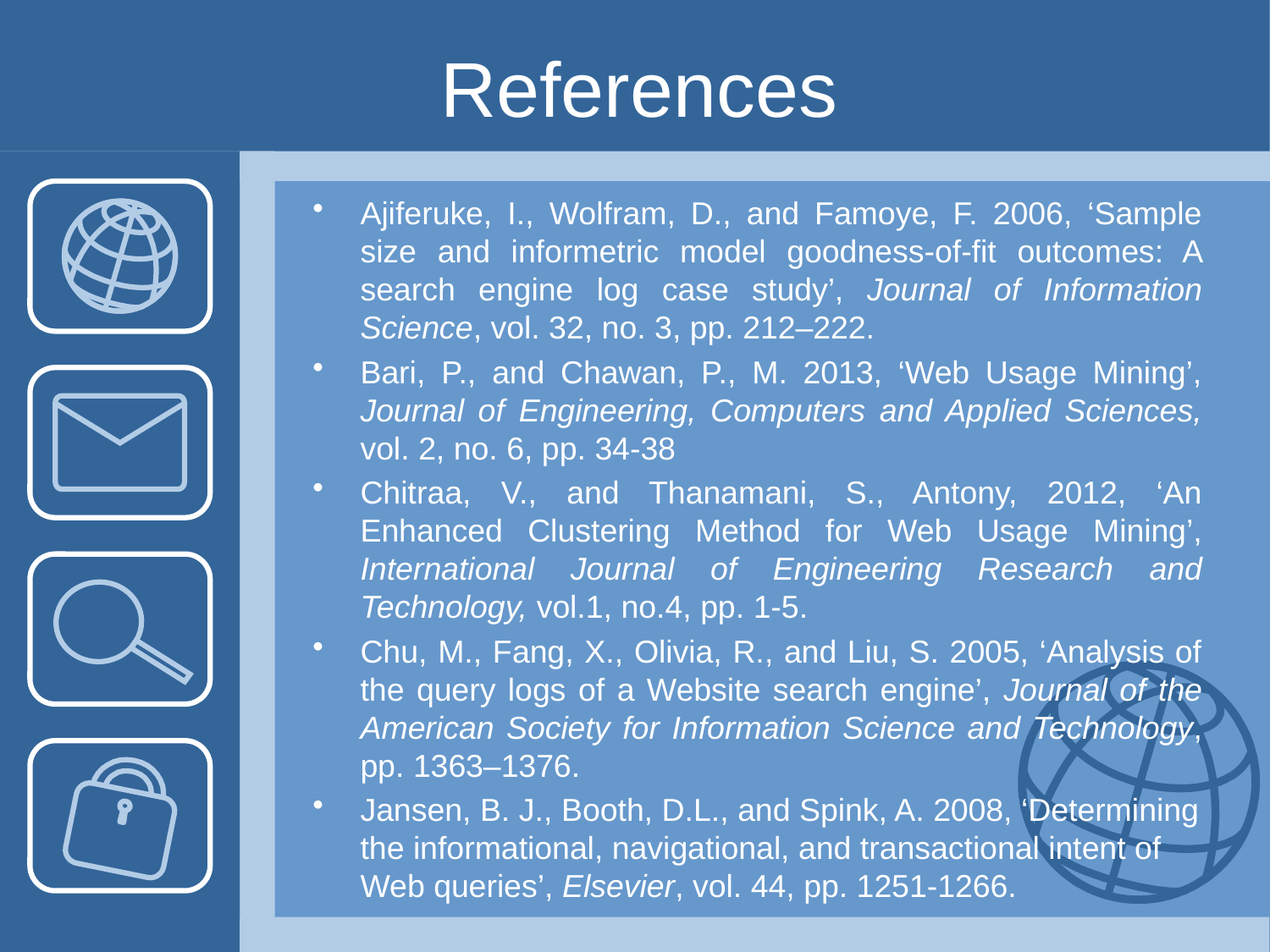

# References
Ajiferuke, I., Wolfram, D., and Famoye, F. 2006, ‘Sample size and informetric model goodness-of-fit outcomes: A search engine log case study’, Journal of Information Science, vol. 32, no. 3, pp. 212–222.
Bari, P., and Chawan, P., M. 2013, ‘Web Usage Mining’, Journal of Engineering, Computers and Applied Sciences, vol. 2, no. 6, pp. 34-38
Chitraa, V., and Thanamani, S., Antony, 2012, ‘An Enhanced Clustering Method for Web Usage Mining’, International Journal of Engineering Research and Technology, vol.1, no.4, pp. 1-5.
Chu, M., Fang, X., Olivia, R., and Liu, S. 2005, ‘Analysis of the query logs of a Website search engine’, Journal of the American Society for Information Science and Technology, pp. 1363–1376.
Jansen, B. J., Booth, D.L., and Spink, A. 2008, ‘Determining the informational, navigational, and transactional intent of Web queries’, Elsevier, vol. 44, pp. 1251-1266.